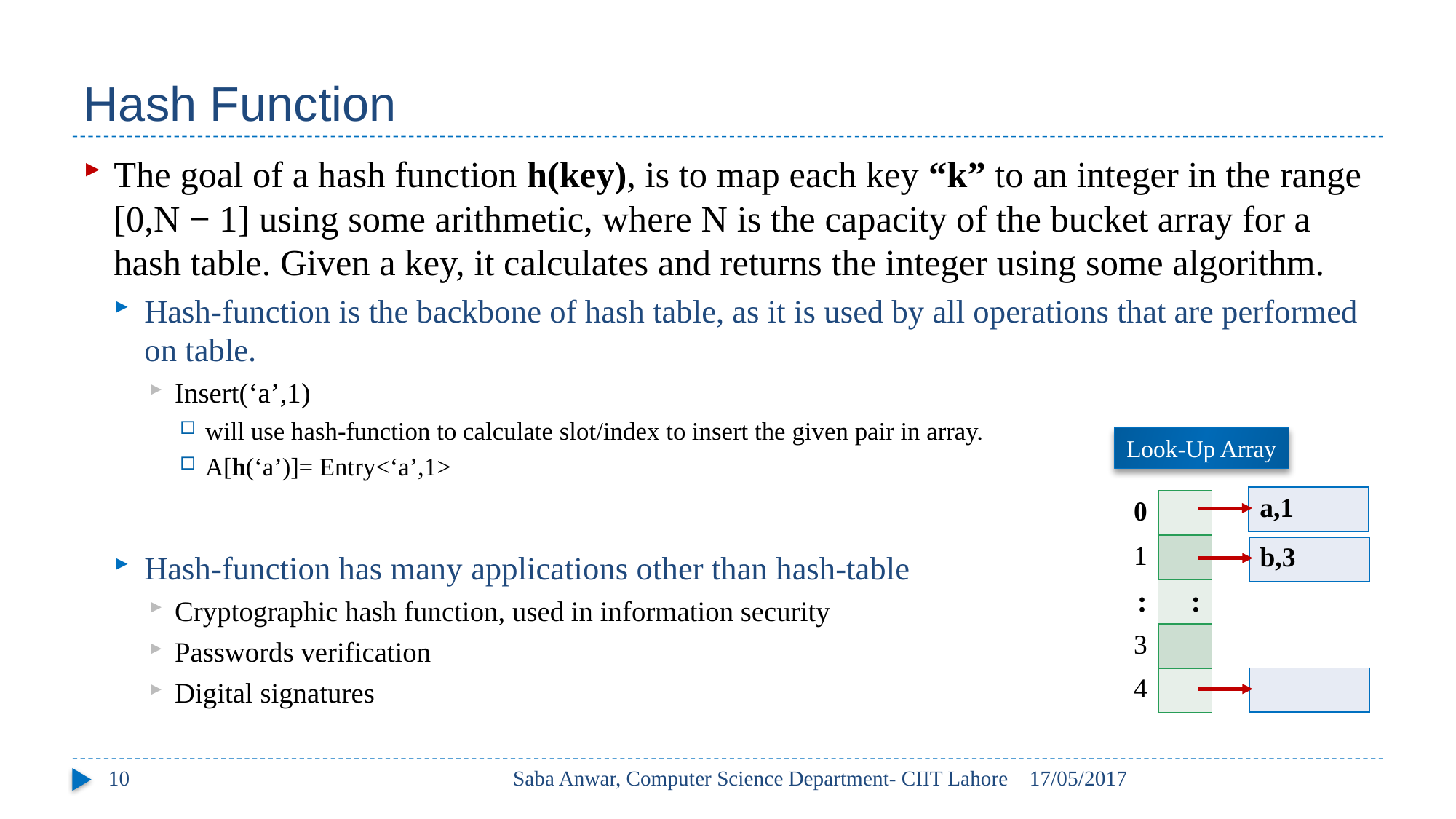

# Hash Function
The goal of a hash function h(key), is to map each key “k” to an integer in the range [0,N − 1] using some arithmetic, where N is the capacity of the bucket array for a hash table. Given a key, it calculates and returns the integer using some algorithm.
Hash-function is the backbone of hash table, as it is used by all operations that are performed on table.
Insert(‘a’,1)
will use hash-function to calculate slot/index to insert the given pair in array.
A[h(‘a’)]= Entry<‘a’,1>

Hash-function has many applications other than hash-table
Cryptographic hash function, used in information security
Passwords verification
Digital signatures

Look-Up Array
| a,1 |
| --- |
| 0 |  |
| --- | --- |
| 1 |  |
| : | : |
| 3 |  |
| 4 |  |
| b,3 |
| --- |
|  |
| --- |
10
Saba Anwar, Computer Science Department- CIIT Lahore
17/05/2017